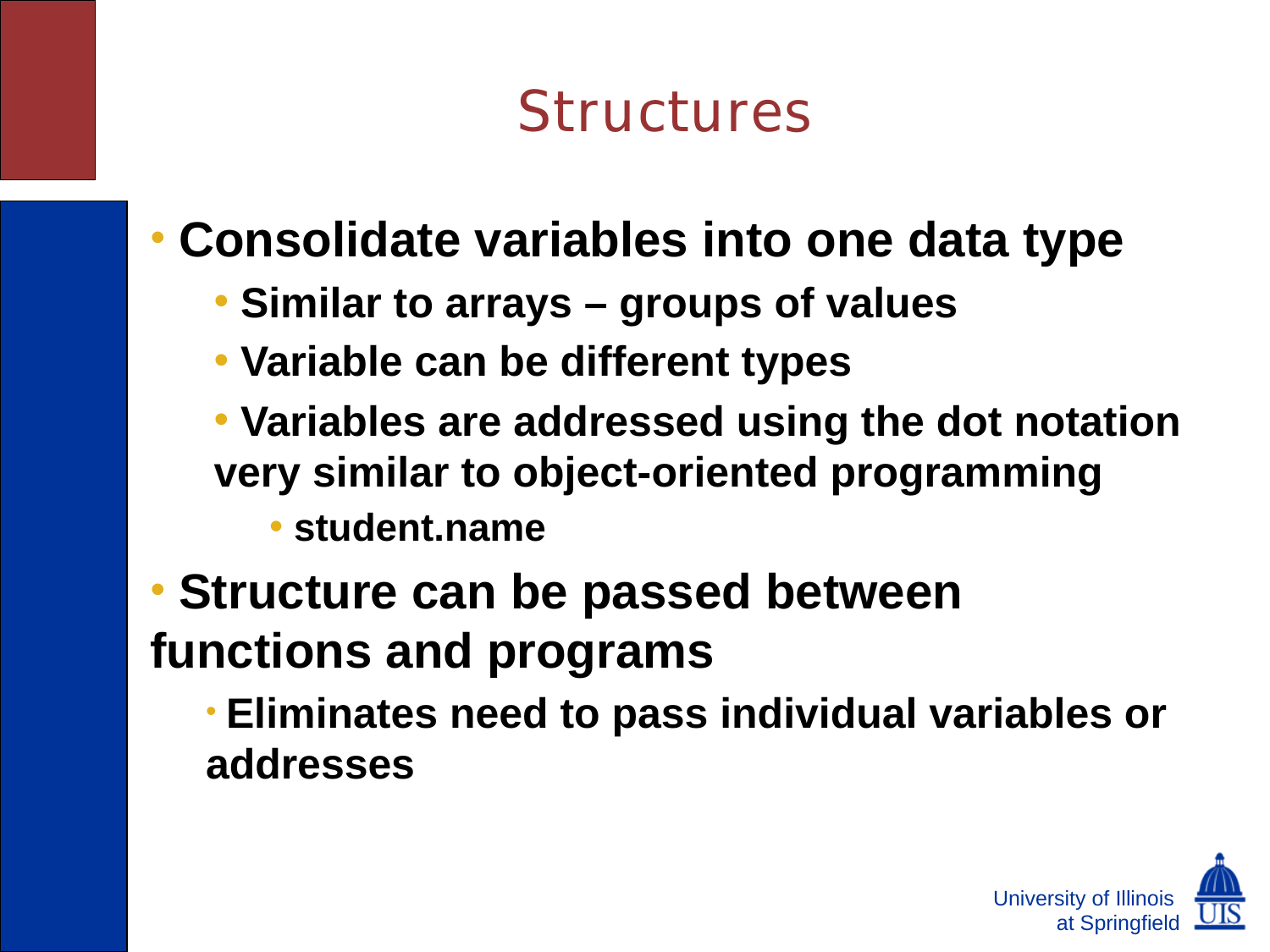

# Structures
 Consolidate variables into one data type
 Similar to arrays – groups of values
 Variable can be different types
 Variables are addressed using the dot notation very similar to object-oriented programming
 student.name
 Structure can be passed between functions and programs
 Eliminates need to pass individual variables or addresses